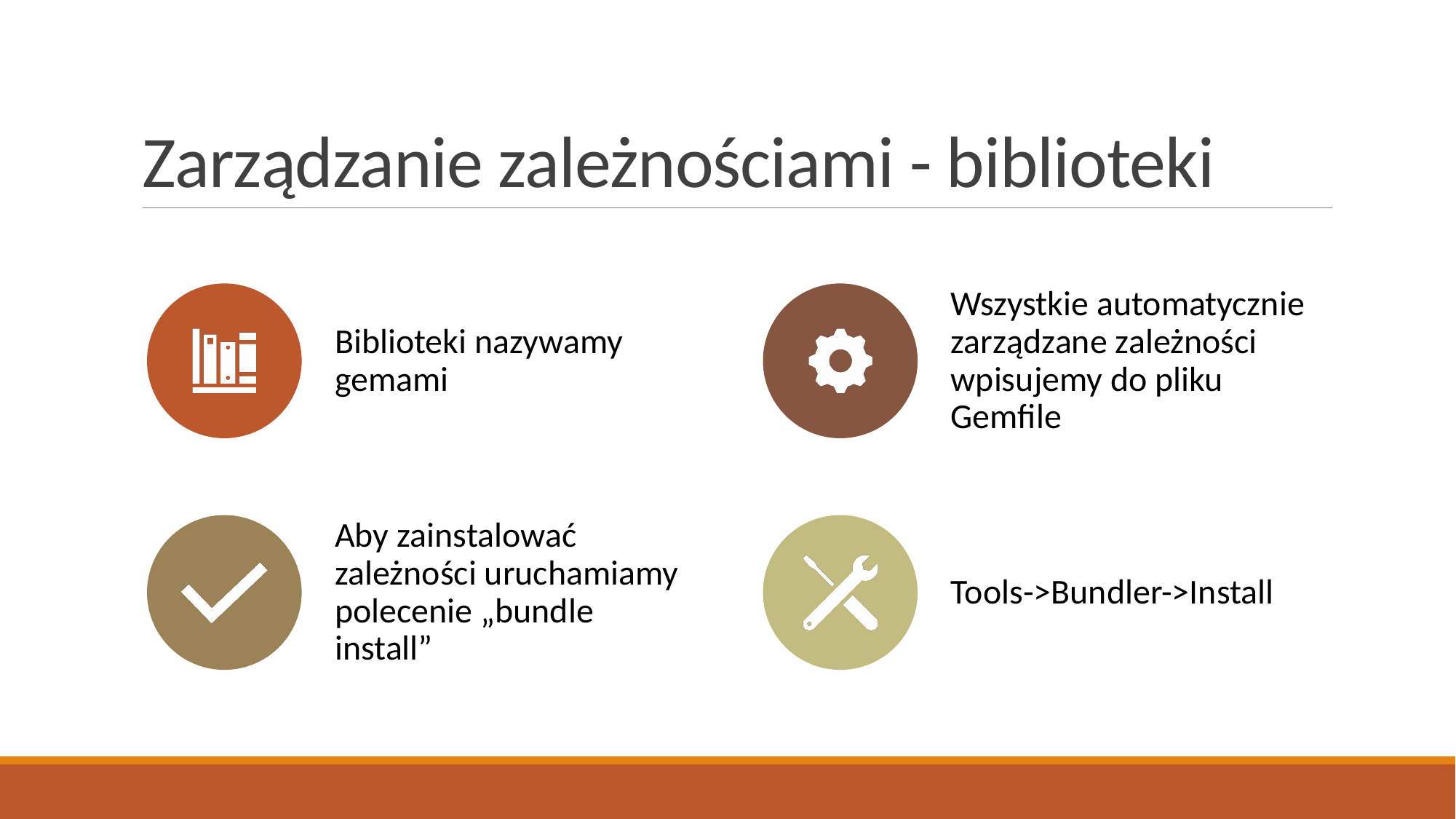

# Zarządzanie zależnościami - biblioteki
Biblioteki nazywamy gemami
Wszystkie automatycznie zarządzane zależności wpisujemy do pliku Gemfile
Aby zainstalować zależności uruchamiamy polecenie „bundle install”
Tools->Bundler->Install